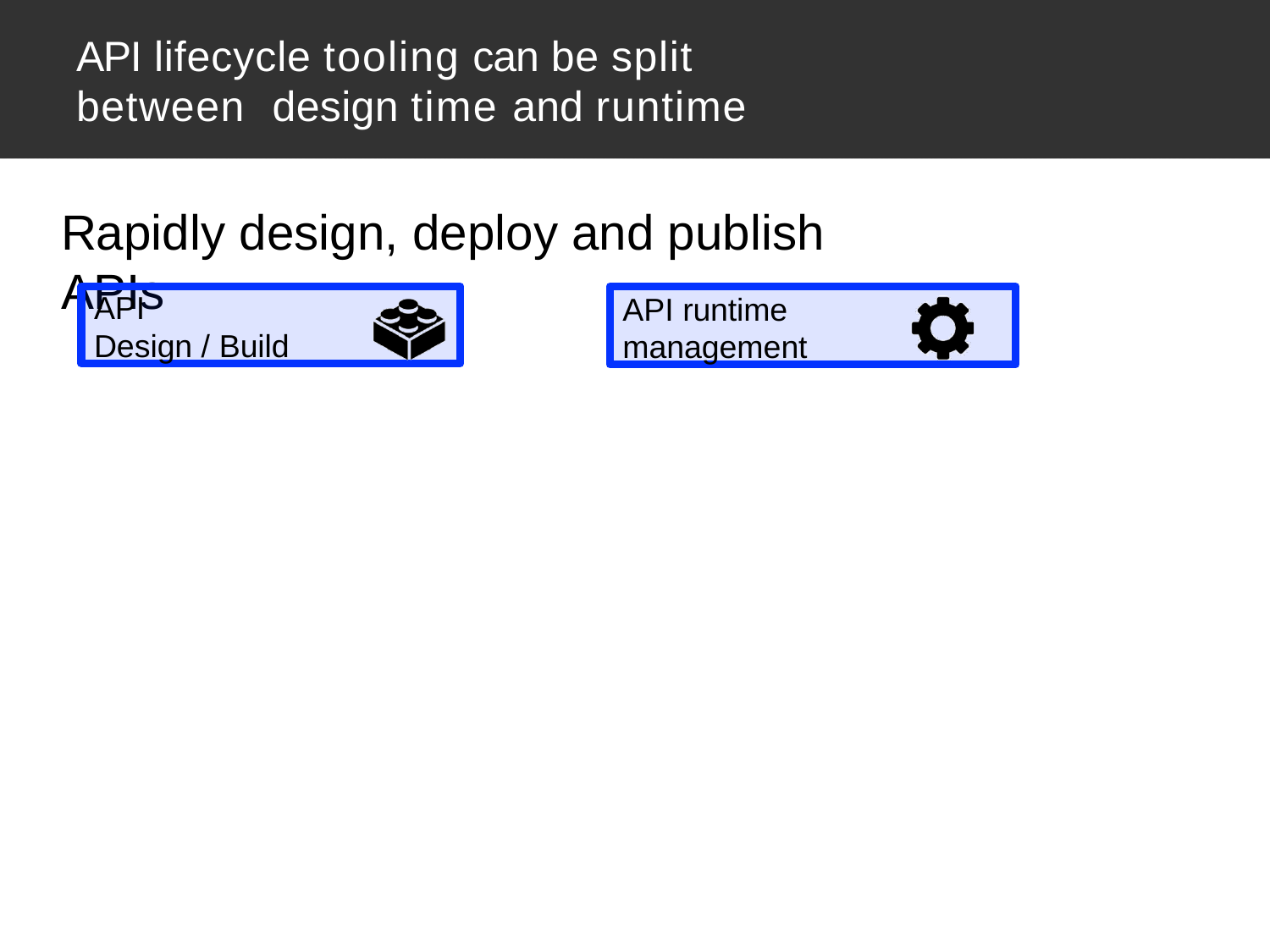

# API lifecycle tooling can be split between  design time and runtime
Rapidly design, deploy and publish APIs

API
Design / Build

API runtime  management